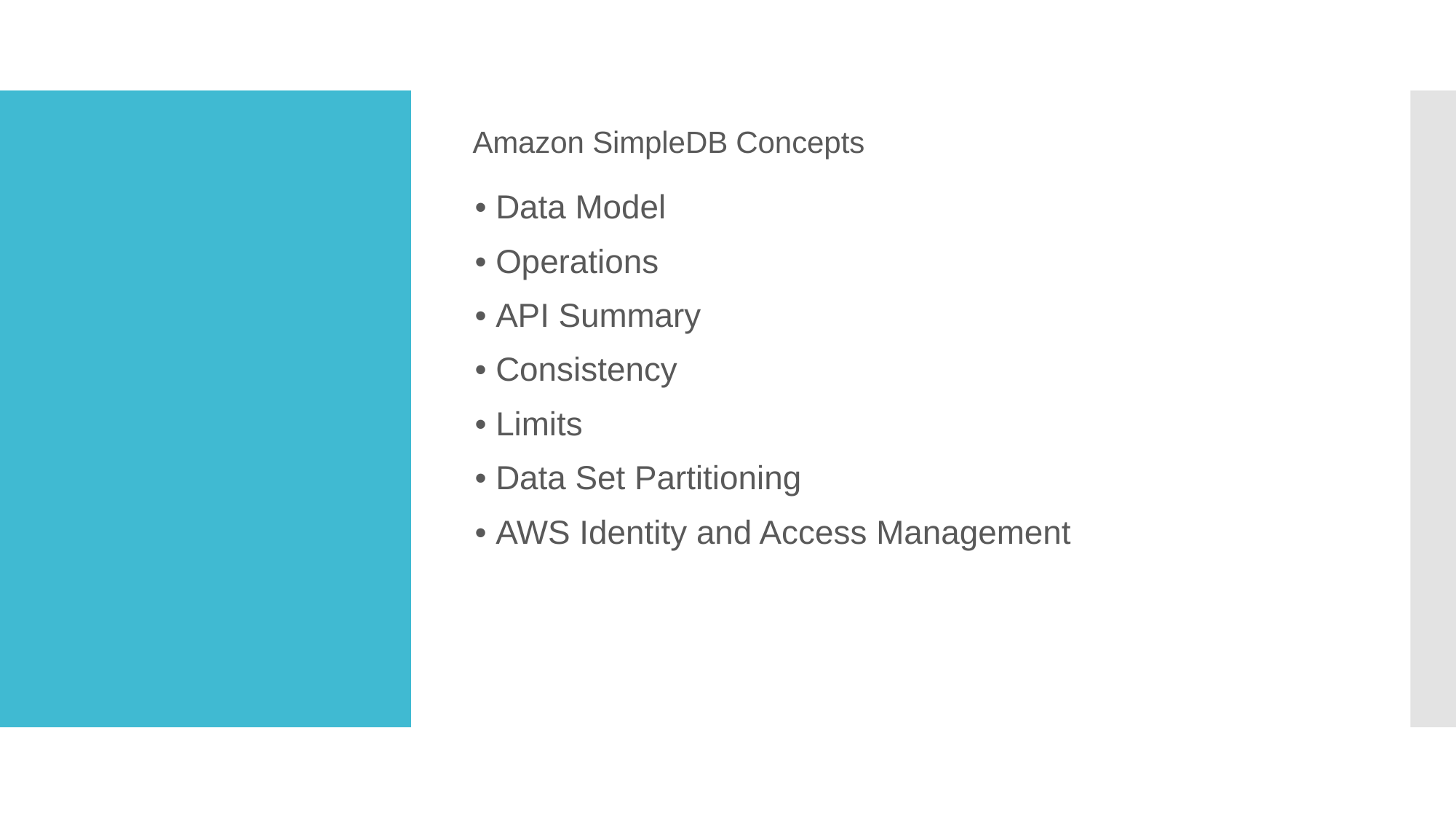

# Amazon SimpleDB Concepts
• Data Model
• Operations
• API Summary
• Consistency
• Limits
• Data Set Partitioning
• AWS Identity and Access Management